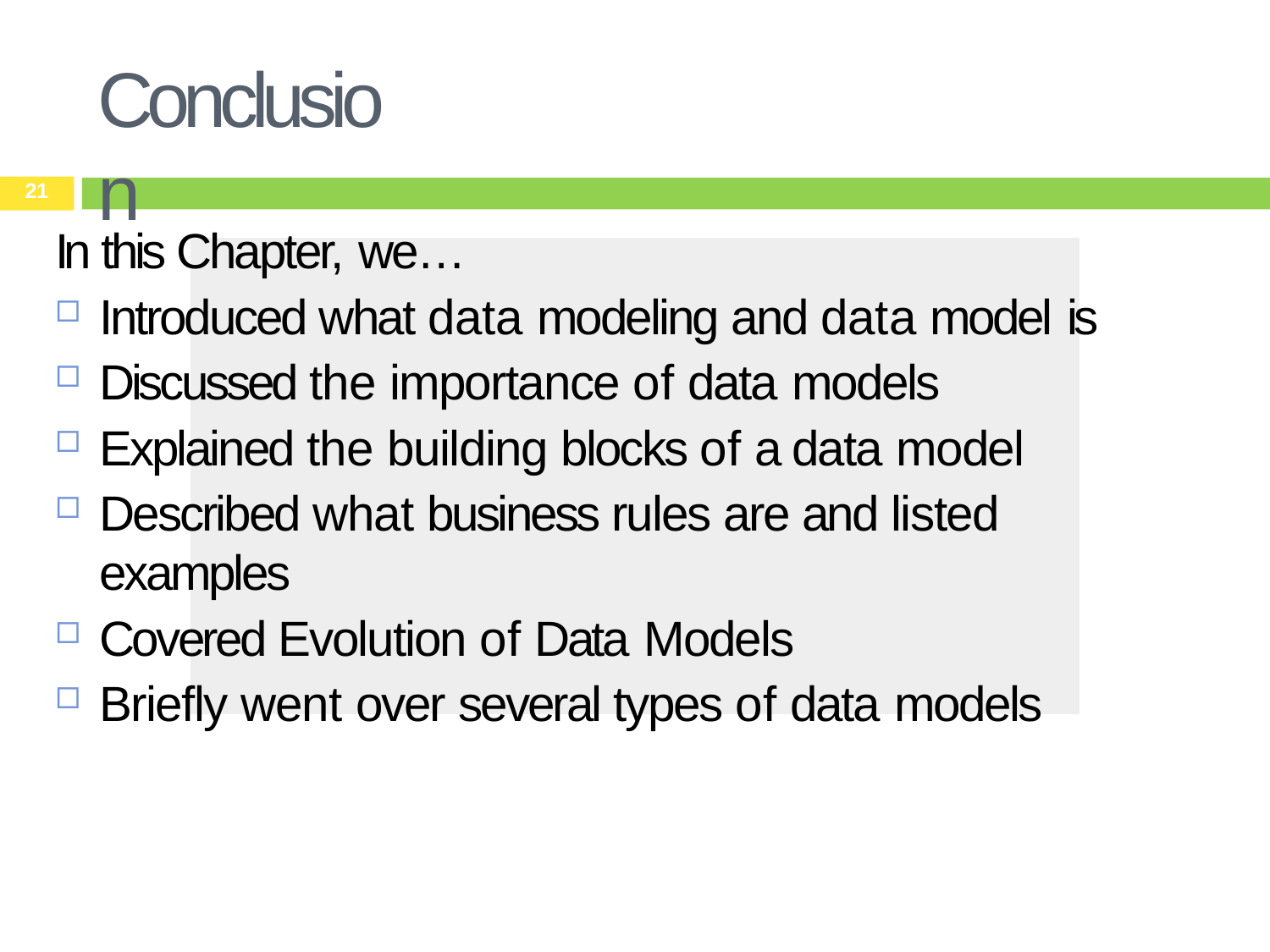

# Conclusion
21

In this Chapter, we…
Introduced what data modeling and data model is
Discussed the importance of data models
Explained the building blocks of a data model
Described what business rules are and listed examples
Covered Evolution of Data Models
Briefly went over several types of data models